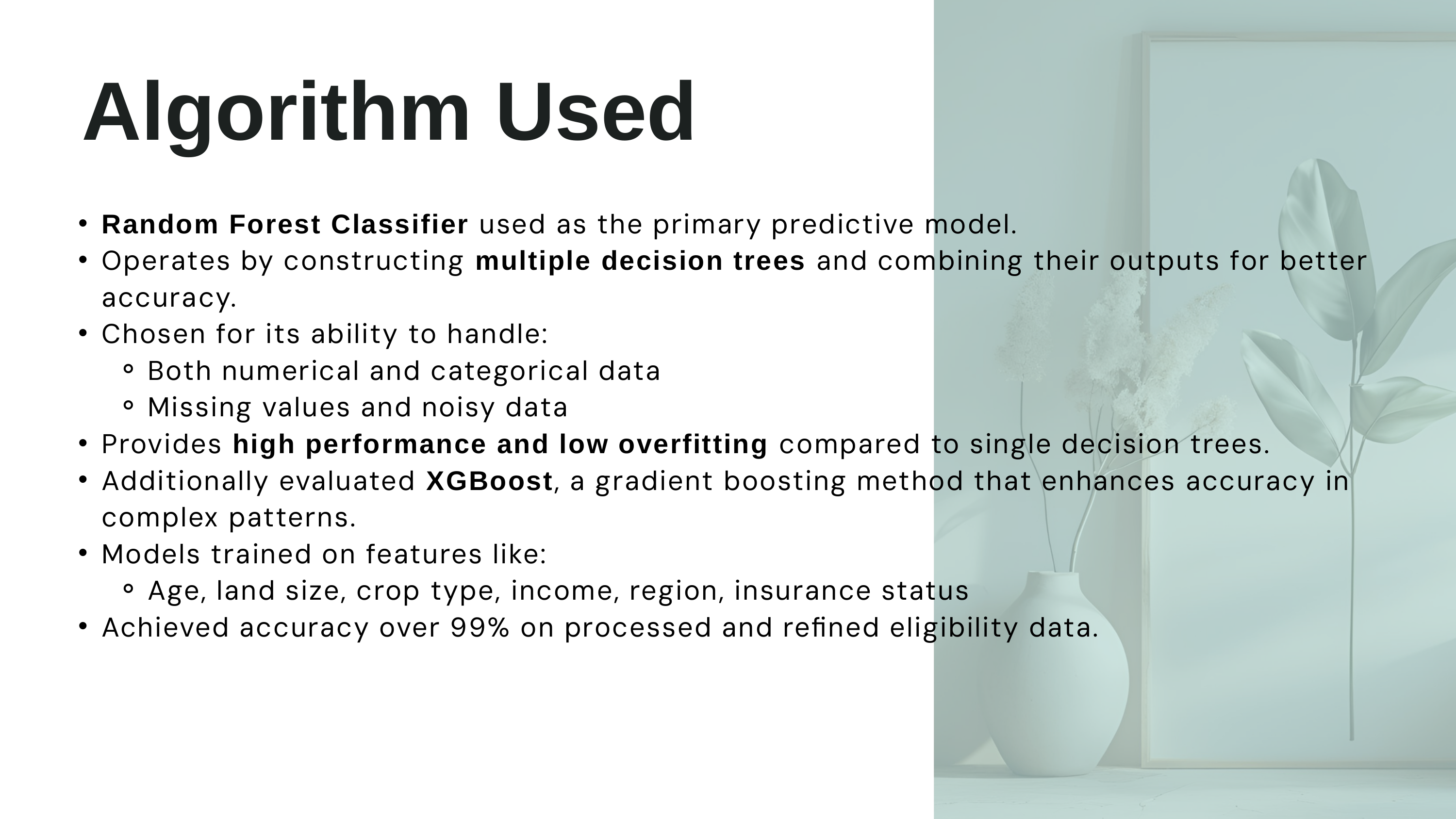

Algorithm Used
Random Forest Classifier used as the primary predictive model.
Operates by constructing multiple decision trees and combining their outputs for better accuracy.
Chosen for its ability to handle:
Both numerical and categorical data
Missing values and noisy data
Provides high performance and low overfitting compared to single decision trees.
Additionally evaluated XGBoost, a gradient boosting method that enhances accuracy in complex patterns.
Models trained on features like:
Age, land size, crop type, income, region, insurance status
Achieved accuracy over 99% on processed and refined eligibility data.